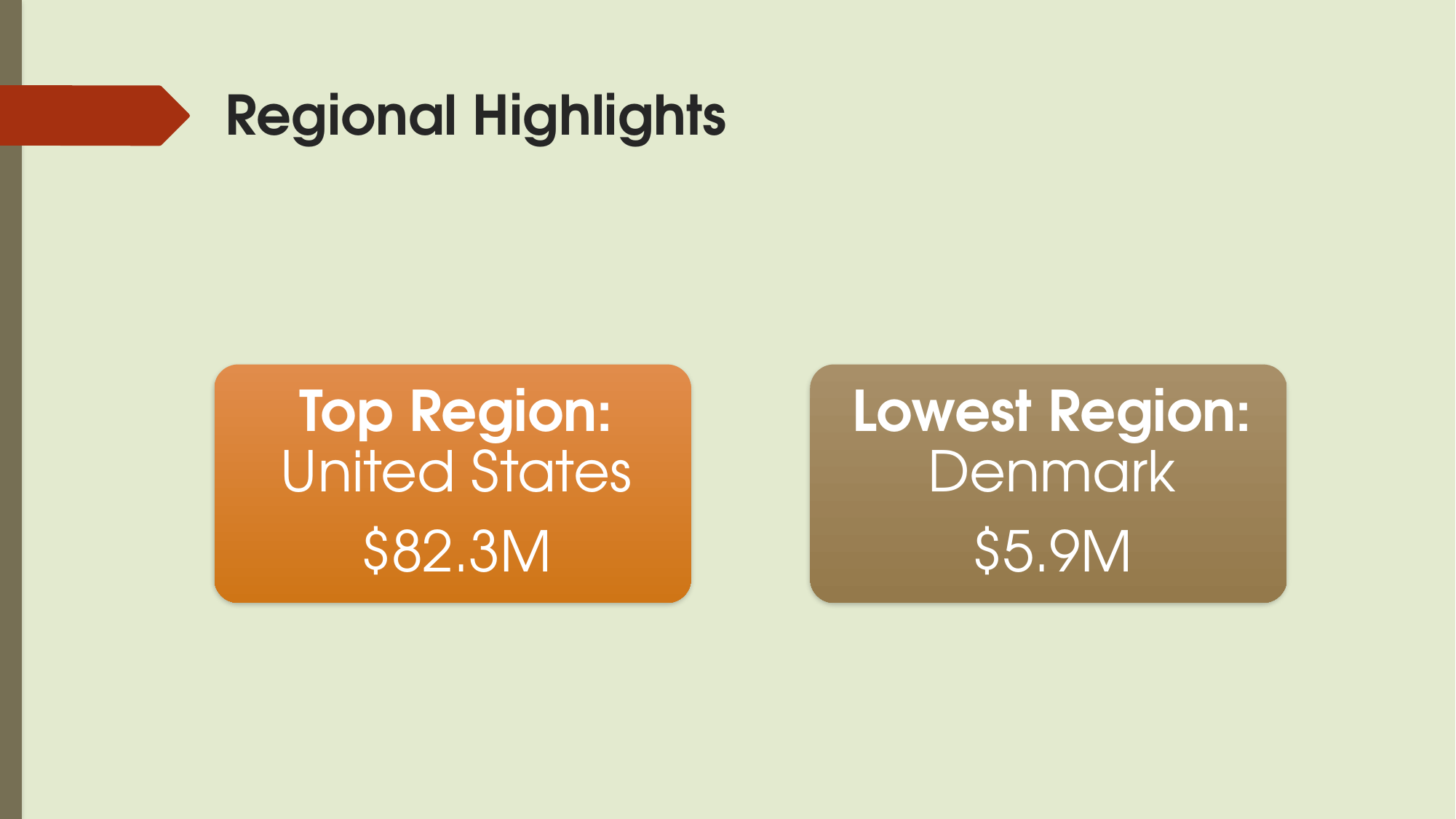

# Regional Highlights

Top Region: United States
$82.3M
Lowest Region: Denmark
$5.9M